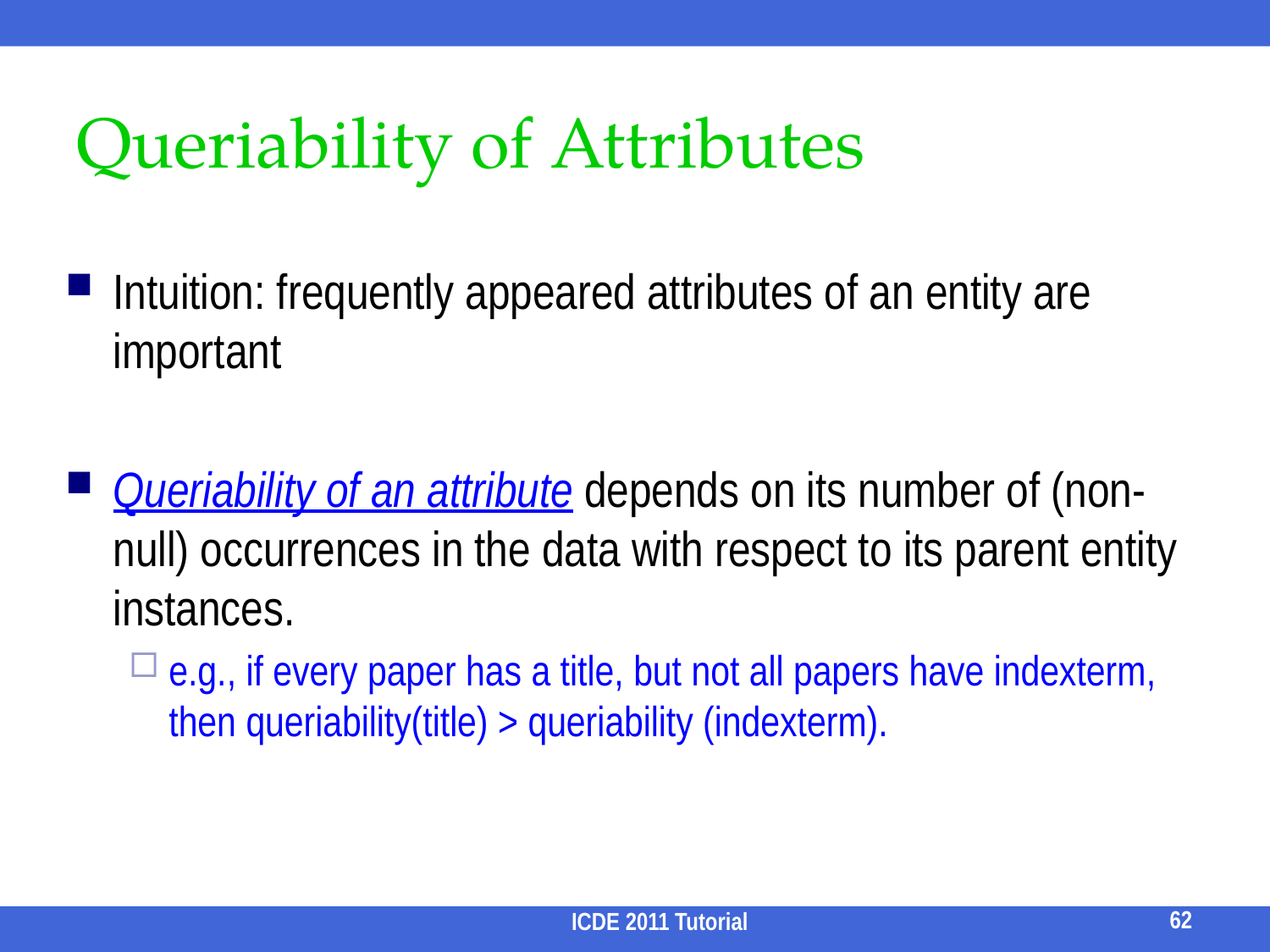

# Queriability of Attributes
Intuition: frequently appeared attributes of an entity are important

Queriability of an attribute depends on its number of (non-null) occurrences in the data with respect to its parent entity instances.
e.g., if every paper has a title, but not all papers have indexterm, then queriability(title) > queriability (indexterm).
62
ICDE 2011 Tutorial